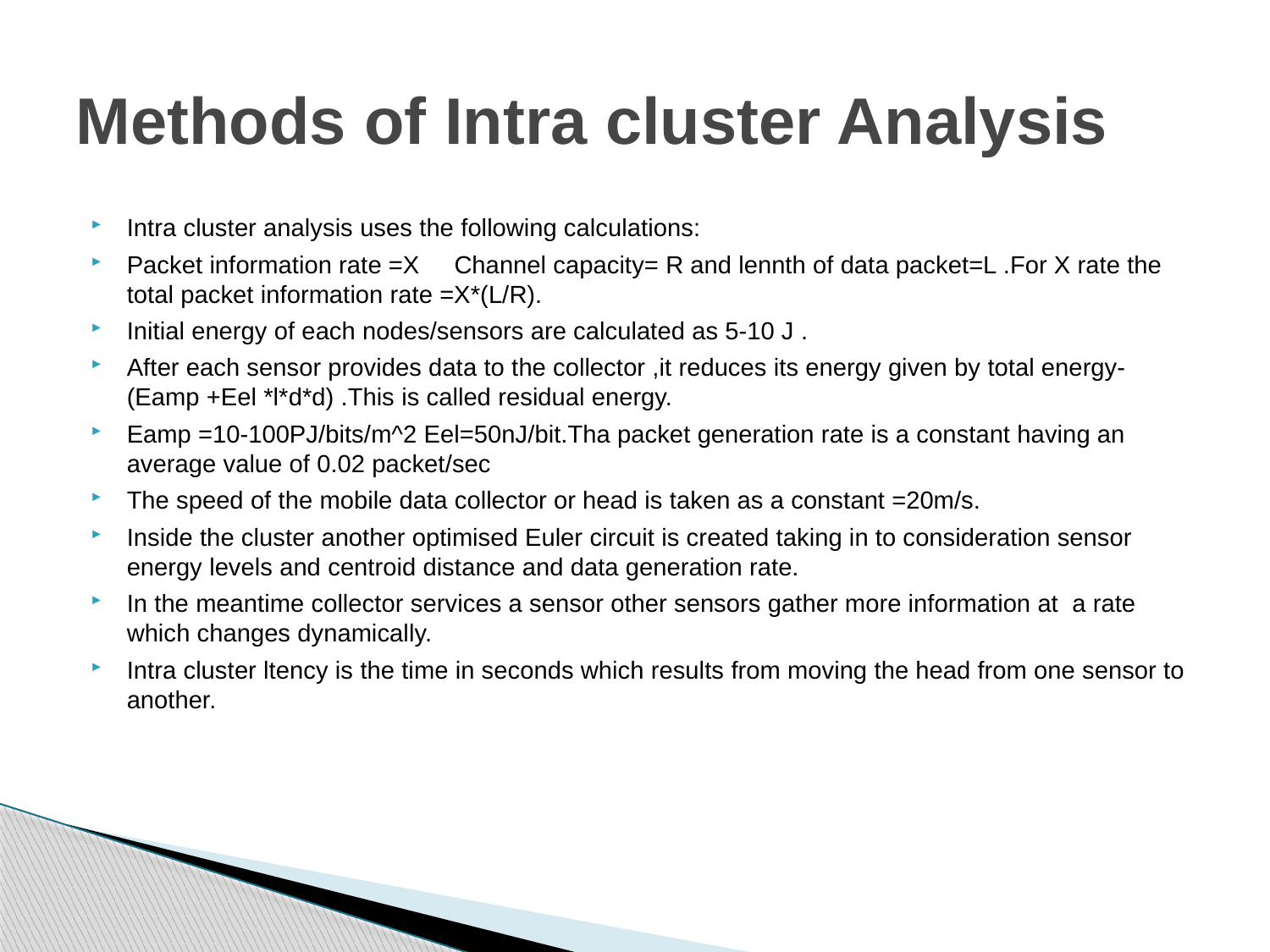

# Methods of Intra cluster Analysis
Intra cluster analysis uses the following calculations:
Packet information rate =X     Channel capacity= R and lennth of data packet=L .For X rate the total packet information rate =X*(L/R).
Initial energy of each nodes/sensors are calculated as 5-10 J .
After each sensor provides data to the collector ,it reduces its energy given by total energy- (Eamp +Eel *l*d*d) .This is called residual energy.
Eamp =10-100PJ/bits/m^2 Eel=50nJ/bit.Tha packet generation rate is a constant having an average value of 0.02 packet/sec
The speed of the mobile data collector or head is taken as a constant =20m/s.
Inside the cluster another optimised Euler circuit is created taking in to consideration sensor energy levels and centroid distance and data generation rate.
In the meantime collector services a sensor other sensors gather more information at  a rate which changes dynamically.
Intra cluster ltency is the time in seconds which results from moving the head from one sensor to another.